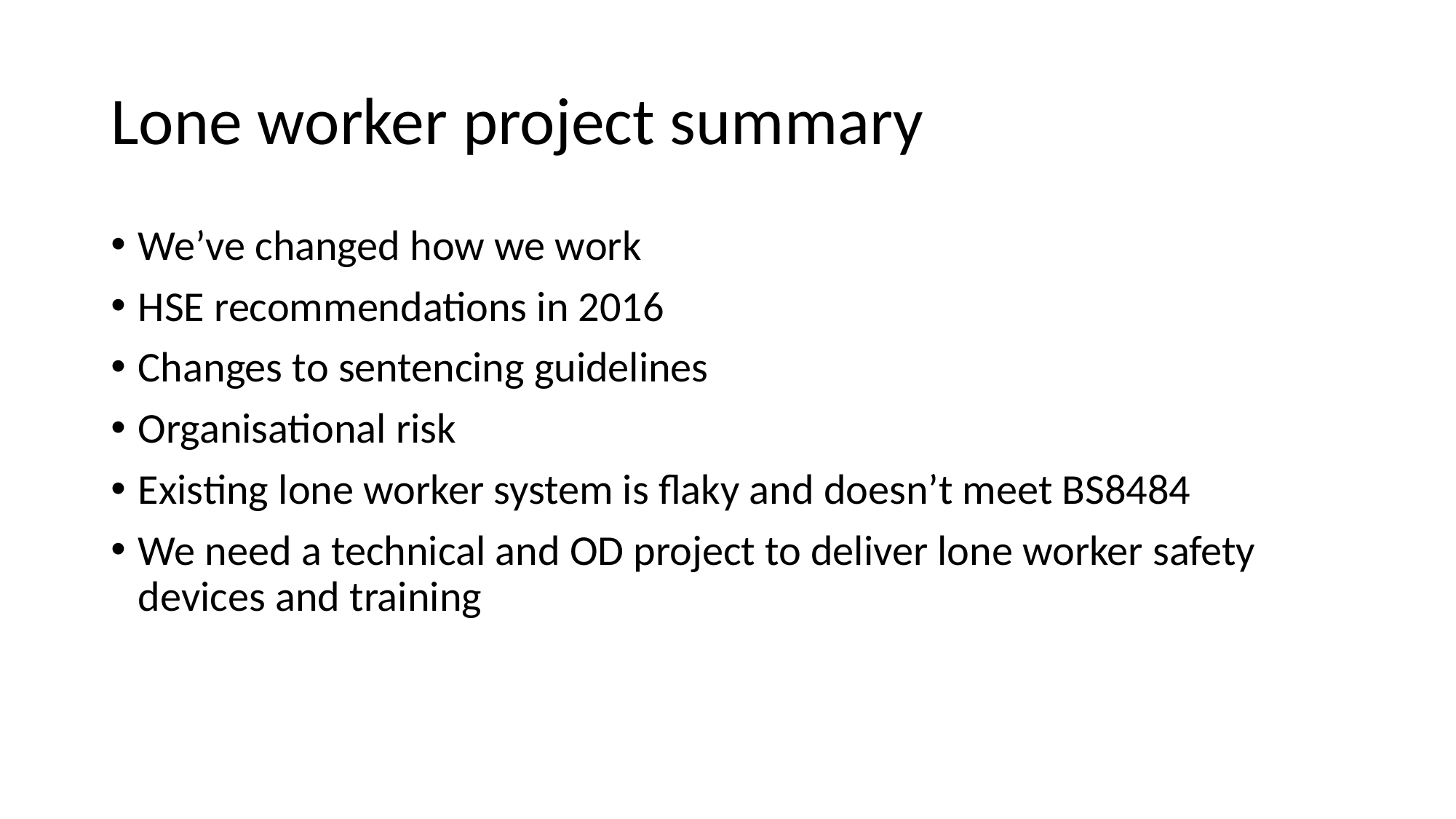

# Lone worker project summary
We’ve changed how we work
HSE recommendations in 2016
Changes to sentencing guidelines
Organisational risk
Existing lone worker system is flaky and doesn’t meet BS8484
We need a technical and OD project to deliver lone worker safety devices and training